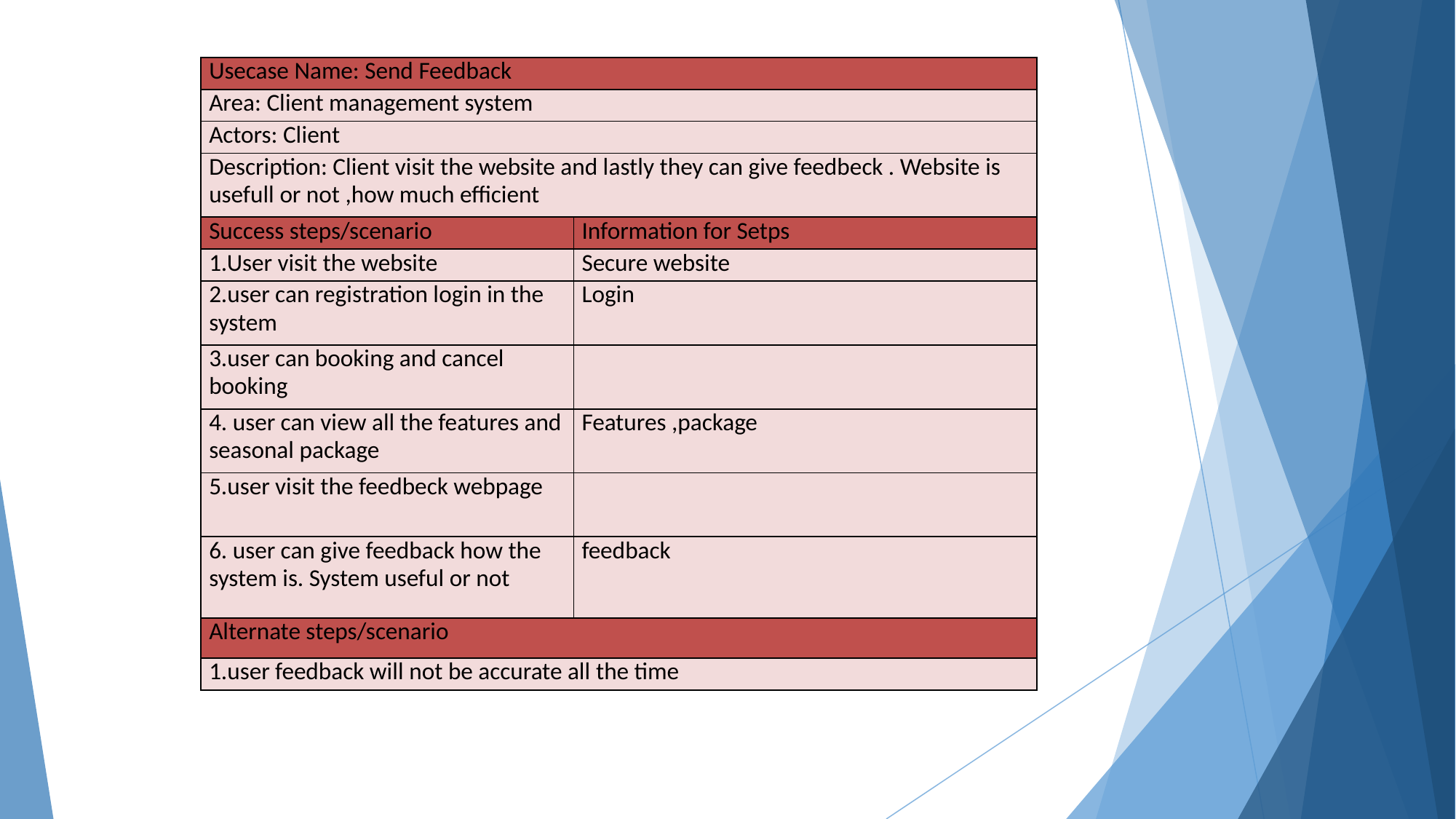

| Usecase Name: Send Feedback |  |
| --- | --- |
| Area: Client management system |  |
| Actors: Client |  |
| Description: Client visit the website and lastly they can give feedbeck . Website is usefull or not ,how much efficient |  |
| Success steps/scenario | Information for Setps |
| 1.User visit the website | Secure website |
| 2.user can registration login in the system | Login |
| 3.user can booking and cancel booking |  |
| 4. user can view all the features and seasonal package | Features ,package |
| 5.user visit the feedbeck webpage |  |
| 6. user can give feedback how the system is. System useful or not | feedback |
| Alternate steps/scenario |  |
| 1.user feedback will not be accurate all the time |  |